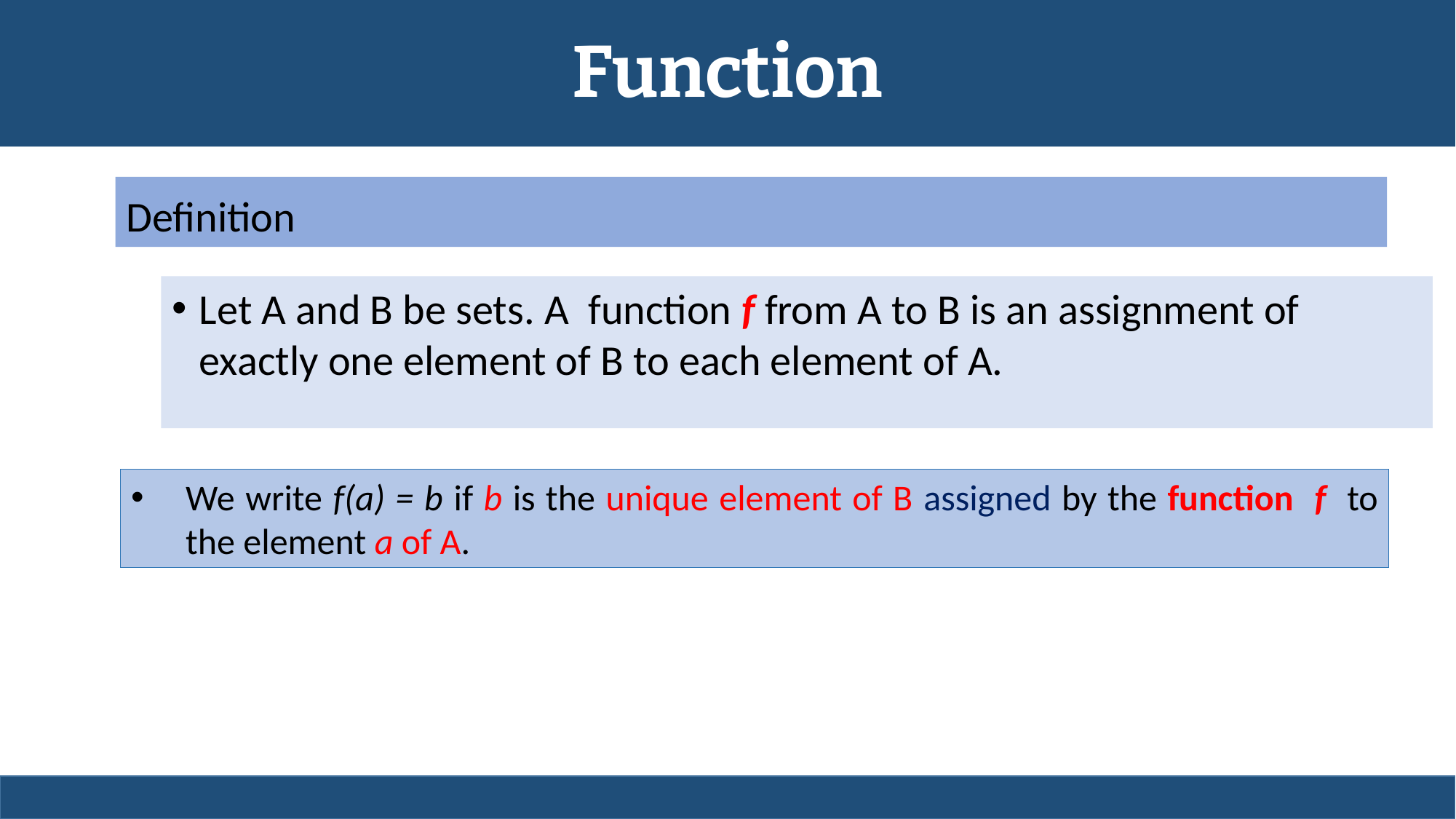

# Function
Definition
Let A and B be sets. A  function f from A to B is an assignment of exactly one element of B to each element of A.
We write f(a) = b if b is the unique element of B assigned by the function  f  to the element a of A.